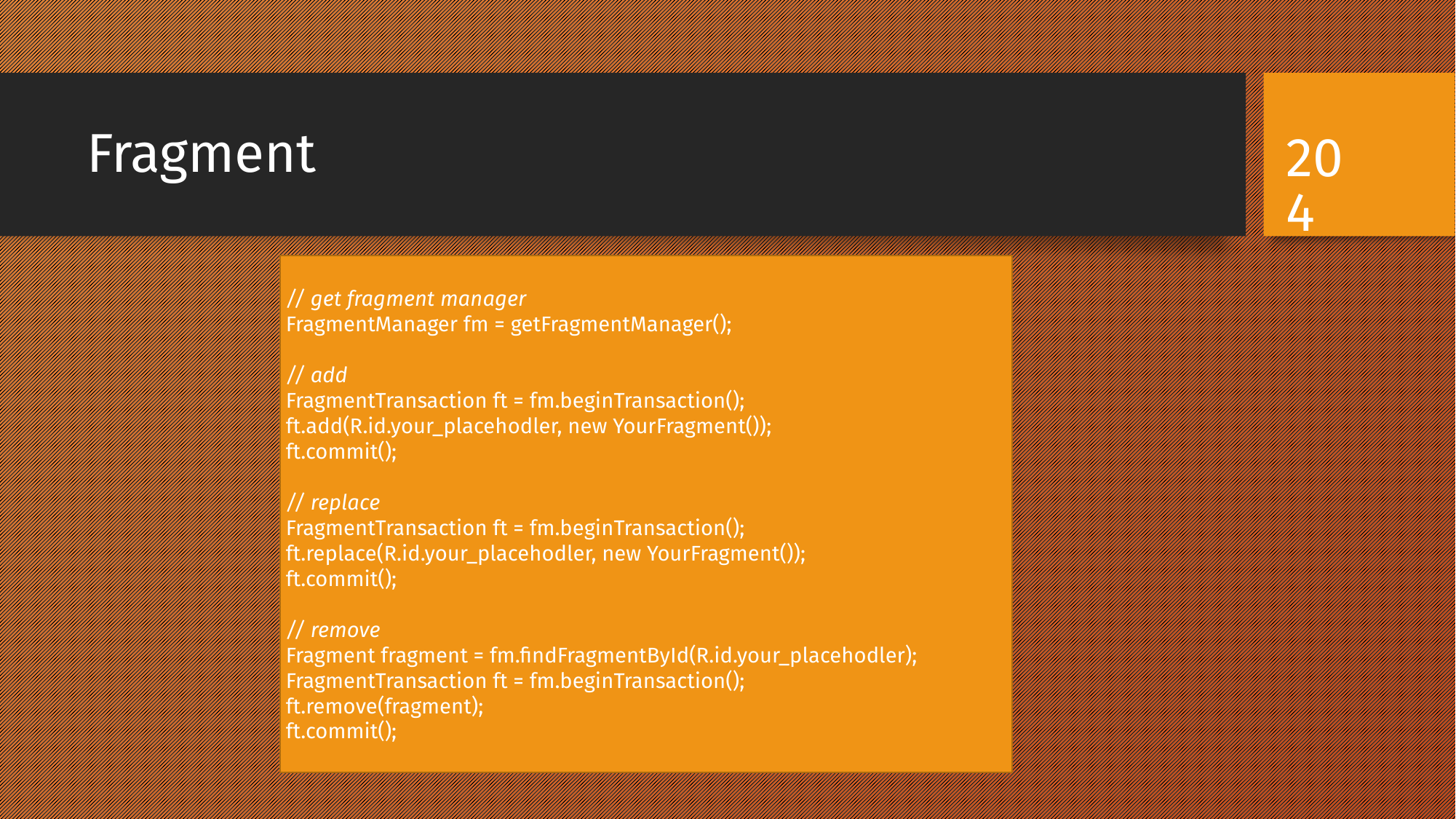

# Fragment
204

// get fragment manager
FragmentManager fm = getFragmentManager();

// add
FragmentTransaction ft = fm.beginTransaction();
ft.add(R.id.your_placehodler, new YourFragment());
ft.commit();

// replace
FragmentTransaction ft = fm.beginTransaction();
ft.replace(R.id.your_placehodler, new YourFragment());
ft.commit();

// remove
Fragment fragment = fm.findFragmentById(R.id.your_placehodler);
FragmentTransaction ft = fm.beginTransaction();
ft.remove(fragment);
ft.commit();